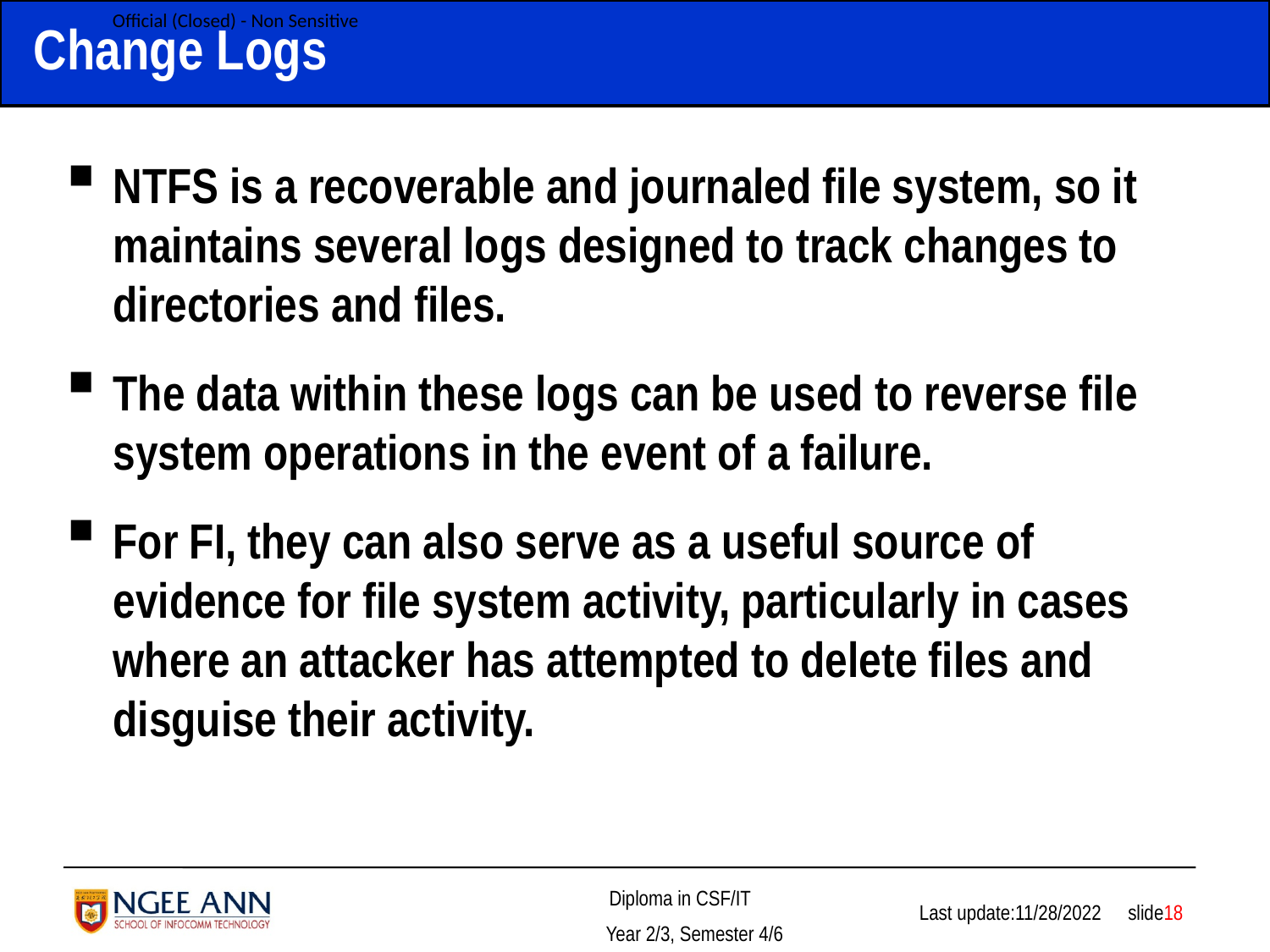

# Change Logs
NTFS is a recoverable and journaled file system, so it maintains several logs designed to track changes to directories and files.

The data within these logs can be used to reverse file system operations in the event of a failure.

For FI, they can also serve as a useful source of evidence for file system activity, particularly in cases where an attacker has attempted to delete files and disguise their activity.
    slide18